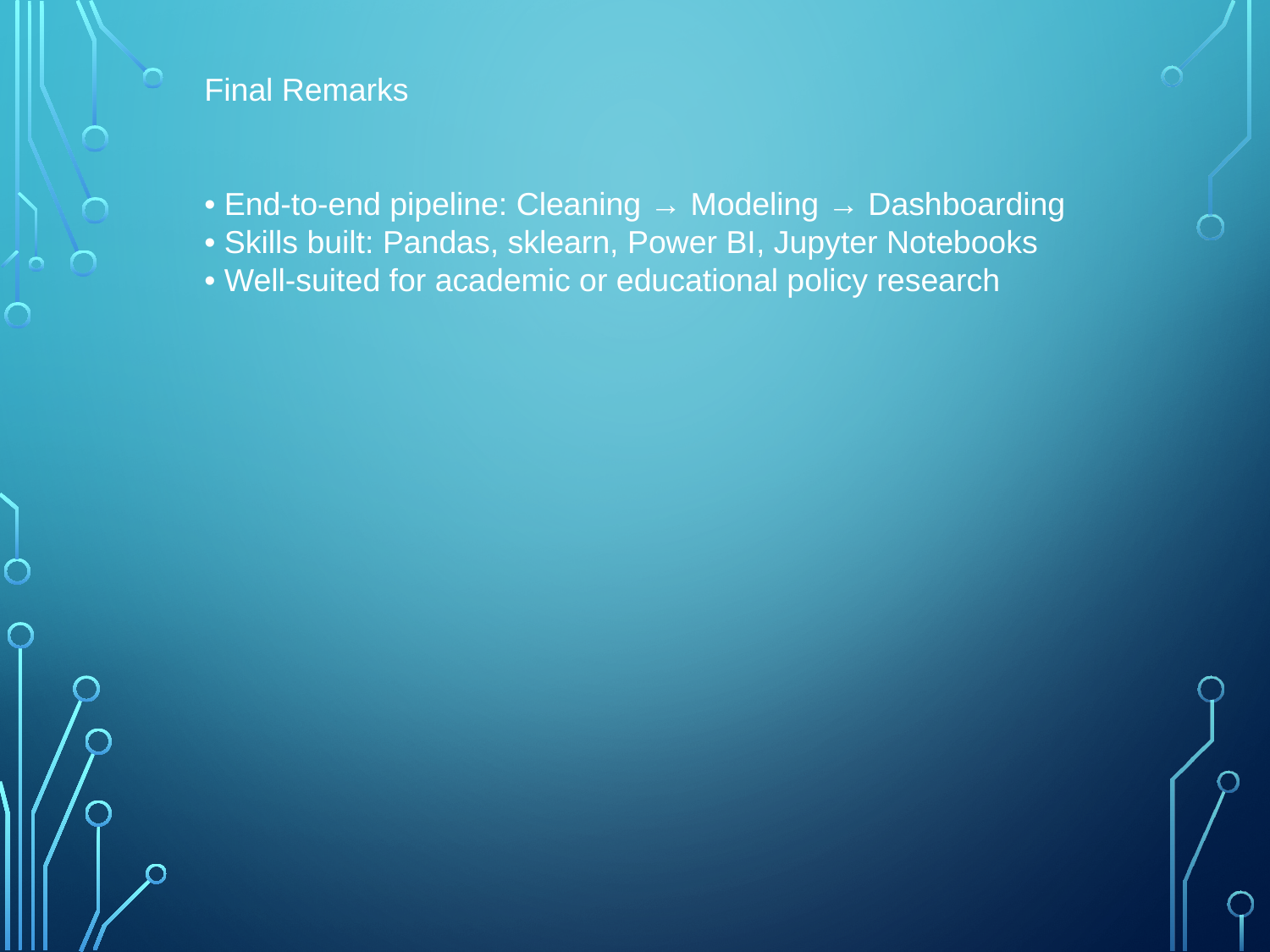

Final Remarks

• End-to-end pipeline: Cleaning → Modeling → Dashboarding
• Skills built: Pandas, sklearn, Power BI, Jupyter Notebooks
• Well-suited for academic or educational policy research